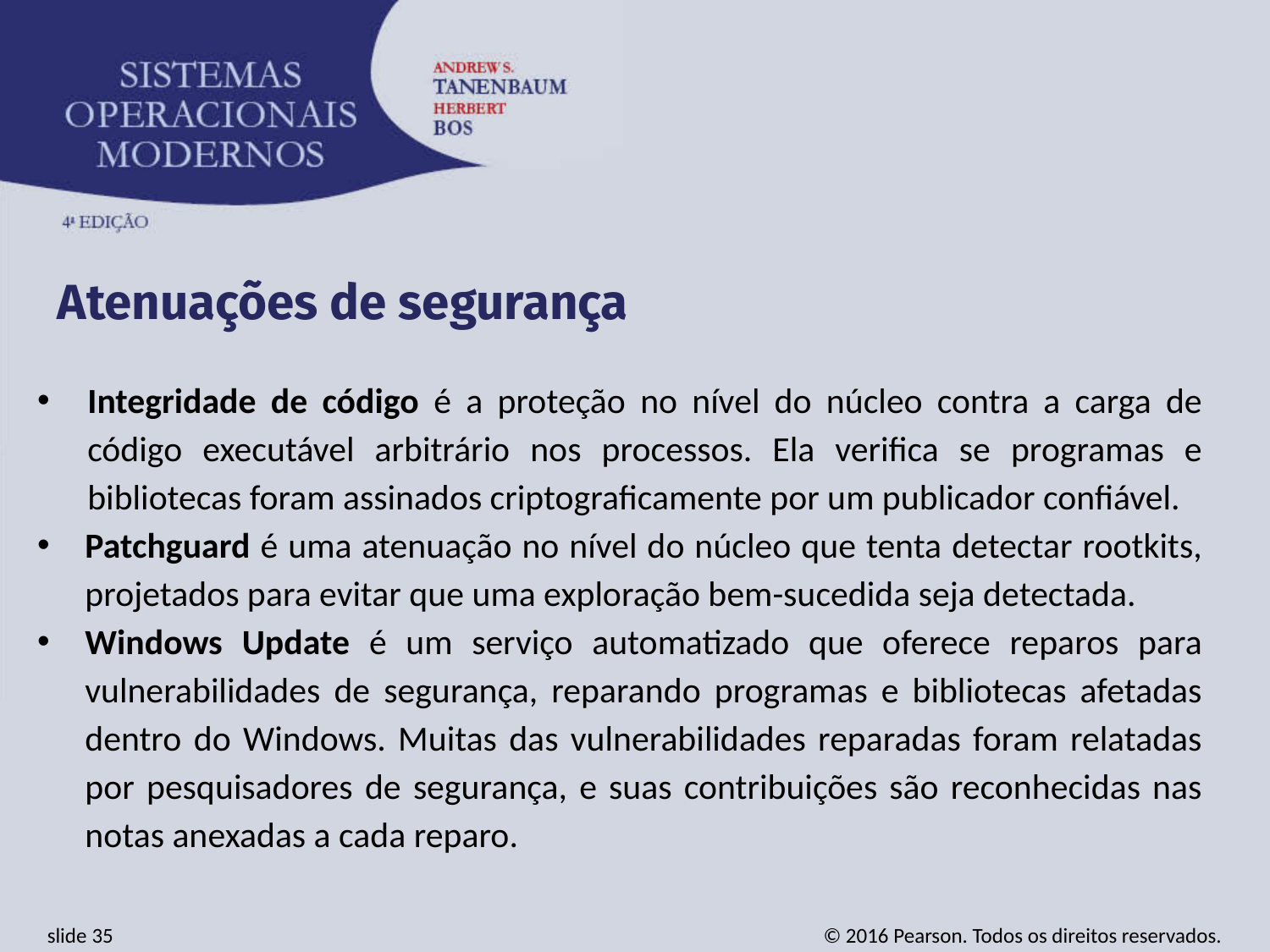

Atenuações de segurança
Integridade de código é a proteção no nível do núcleo contra a carga de código executável arbitrário nos processos. Ela verifica se programas e bibliotecas foram assinados criptograficamente por um publicador confiável.
Patchguard é uma atenuação no nível do núcleo que tenta detectar rootkits, projetados para evitar que uma exploração bem-sucedida seja detectada.
Windows Update é um serviço automatizado que oferece reparos para vulnerabilidades de segurança, reparando programas e bibliotecas afetadas dentro do Windows. Muitas das vulnerabilidades reparadas foram relatadas por pesquisadores de segurança, e suas contribuições são reconhecidas nas notas anexadas a cada reparo.